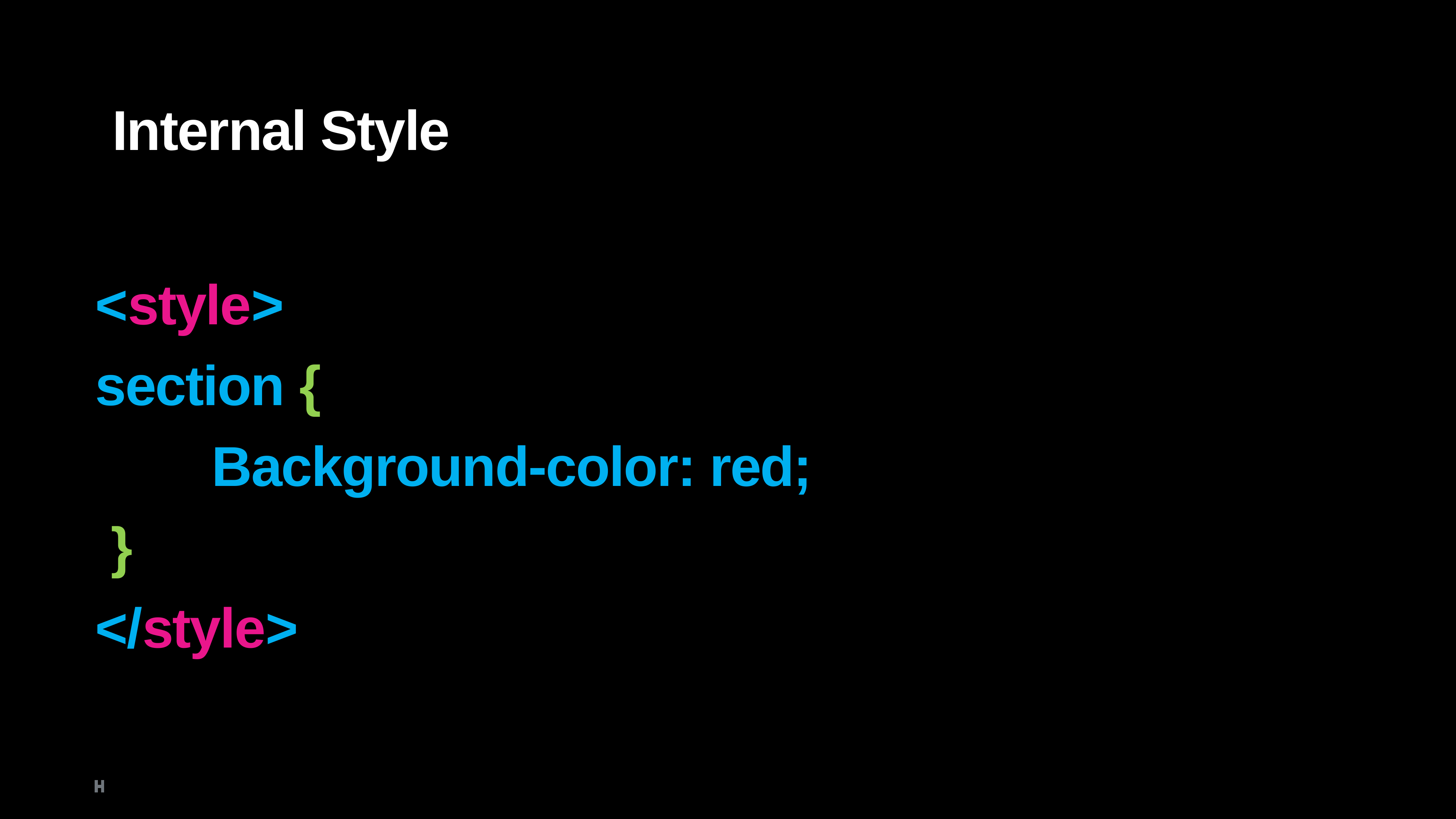

Internal Style
<style>
section {
        Background-color: red;
 }
</style>